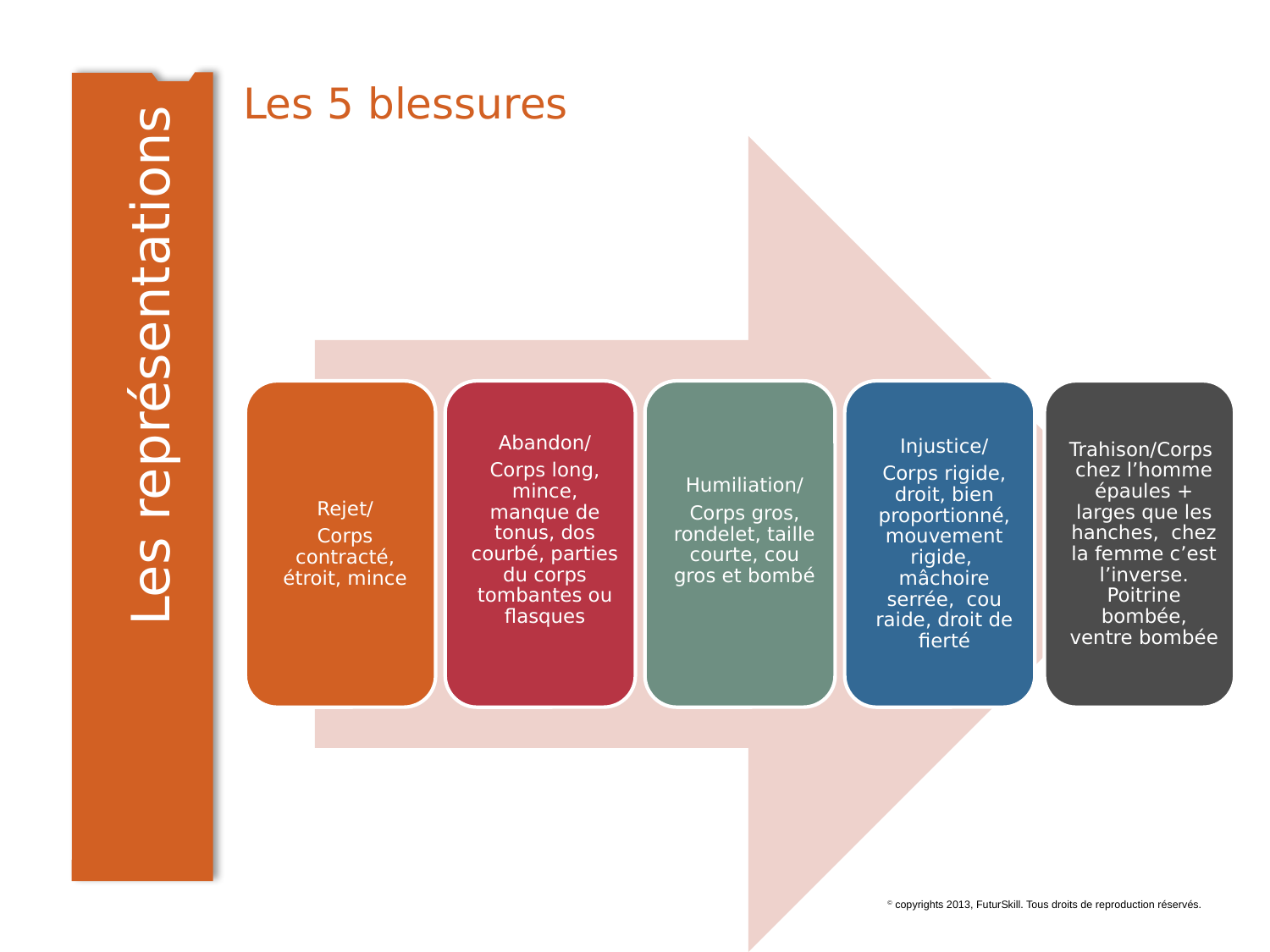

# Les 5 blessures
Les représentations
Rejet/
Corps contracté, étroit, mince
Abandon/
Corps long, mince, manque de tonus, dos courbé, parties du corps tombantes ou flasques

Humiliation/
Corps gros, rondelet, taille courte, cou gros et bombé

Injustice/
Corps rigide, droit, bien proportionné, mouvement rigide,  mâchoire serrée,  cou raide, droit de fierté
Trahison/Corps  chez l’homme épaules + larges que les hanches,  chez la femme c’est l’inverse. Poitrine bombée, ventre bombée